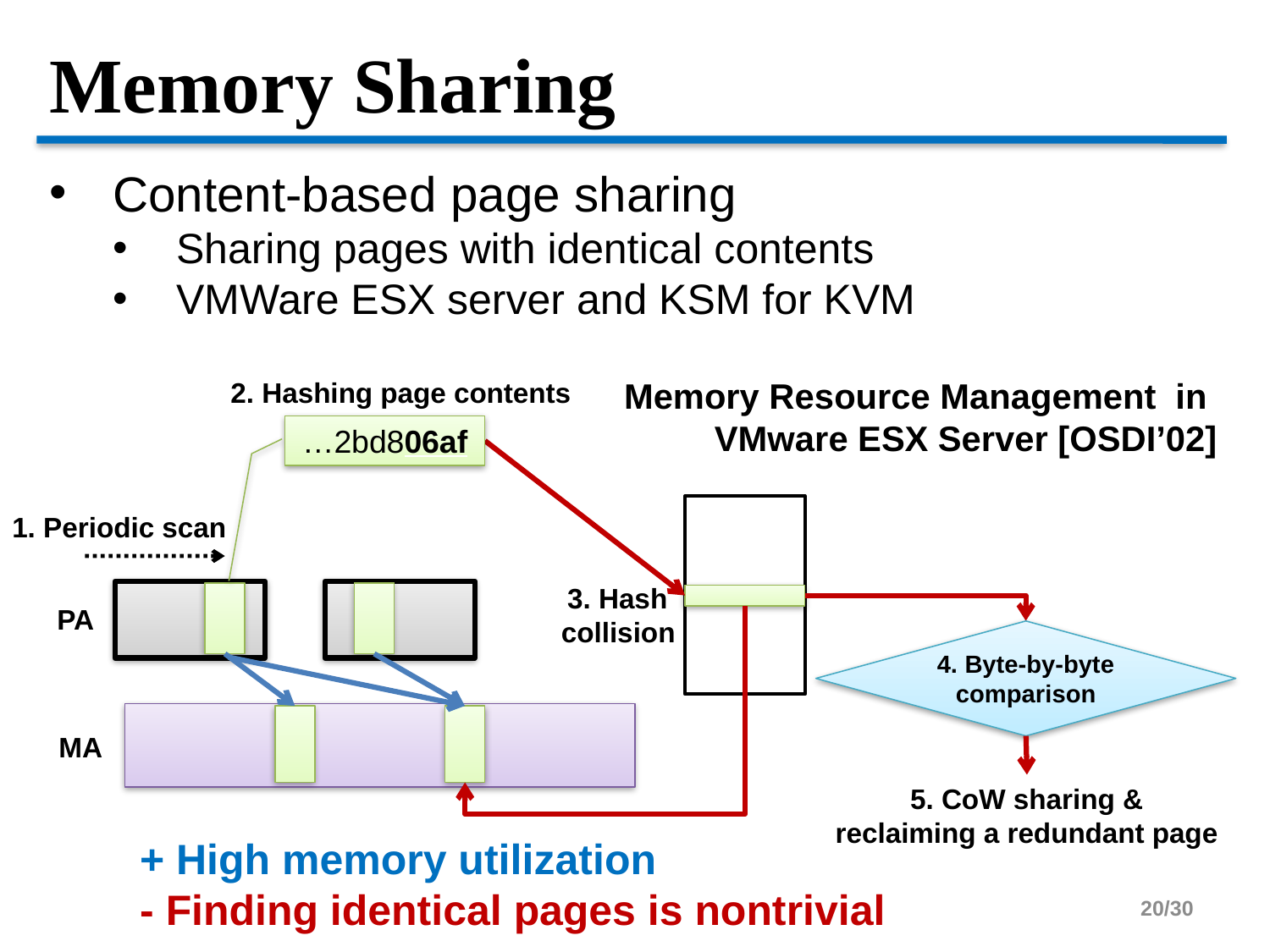

Memory Sharing
Content-based page sharing
Sharing pages with identical contents
VMWare ESX server and KSM for KVM
Memory Resource Management  in
VMware ESX Server [OSDI’02]
2. Hashing page contents
…2bd806af

1. Periodic scan

3. Hash
collision

PA
4. Byte-by-byte comparison

MA

5. CoW sharing &
reclaiming a redundant page
+ High memory utilization
- Finding identical pages is nontrivial
20/30